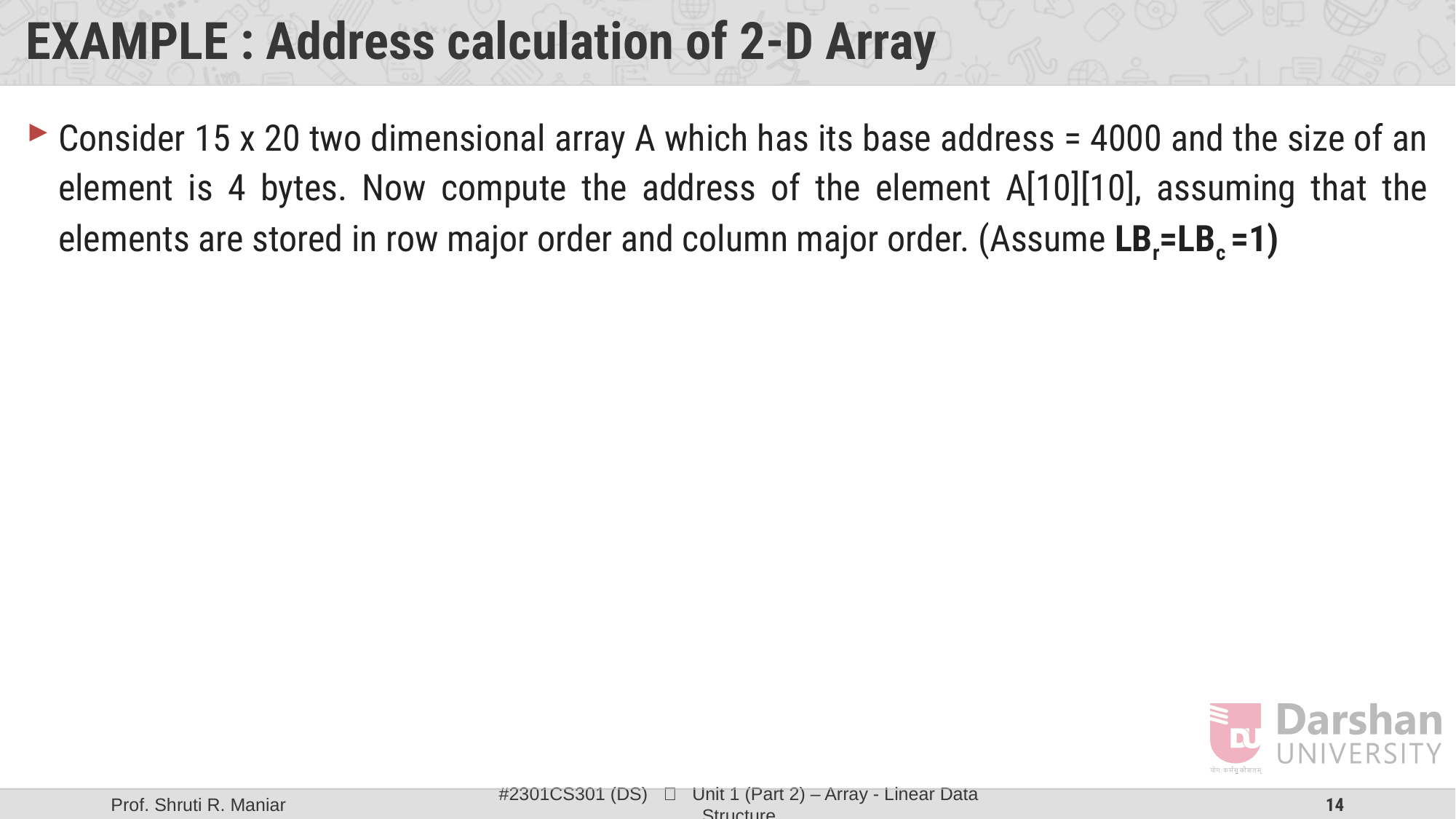

# EXAMPLE : Address calculation of 2-D Array
Consider 15 x 20 two dimensional array A which has its base address = 4000 and the size of an element is 4 bytes. Now compute the address of the element A[10][10], assuming that the elements are stored in row major order and column major order. (Assume LBr=LBc =1)